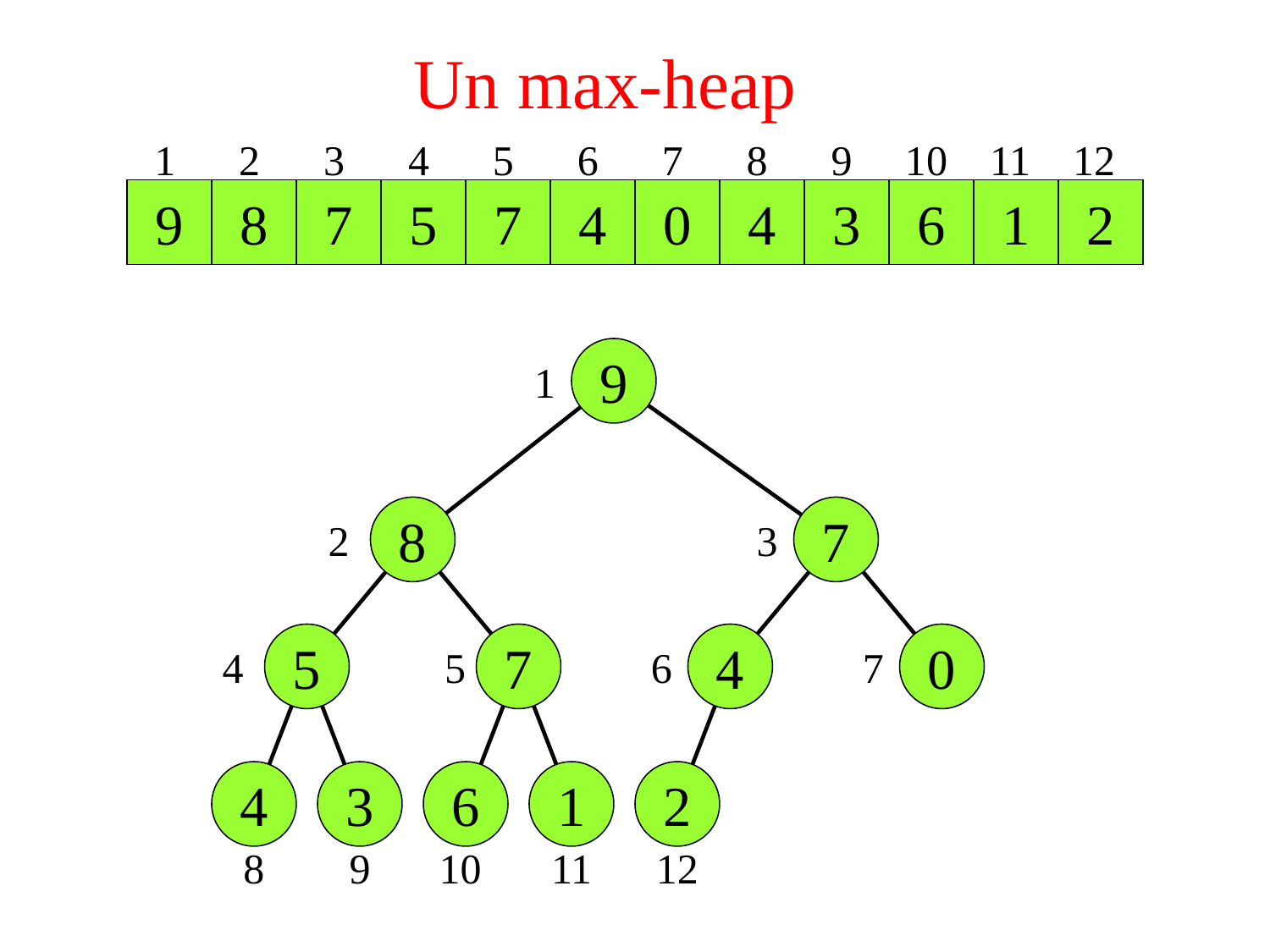

Un max-heap
1      2      3      4      5      6      7      8      9     10    11    12
9
8
7
5
7
4
0
4
3
6
1
2
9

8
7

5
7
4
0

4
3
6
1
2
1
2
3
4
5
6
7
8
9
10
11
12